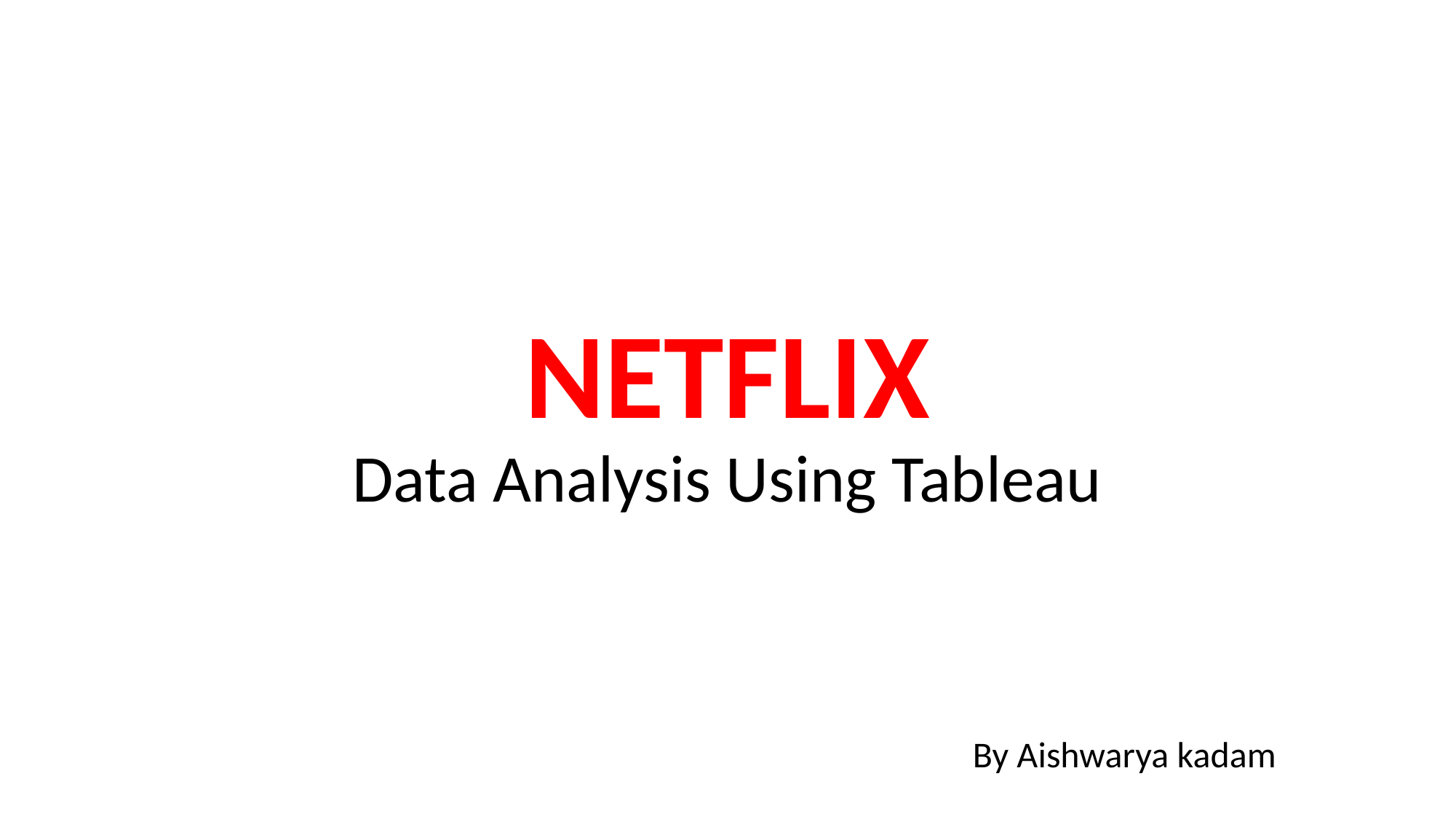

# NETFLIX Data Analysis Using Tableau
By Aishwarya kadam